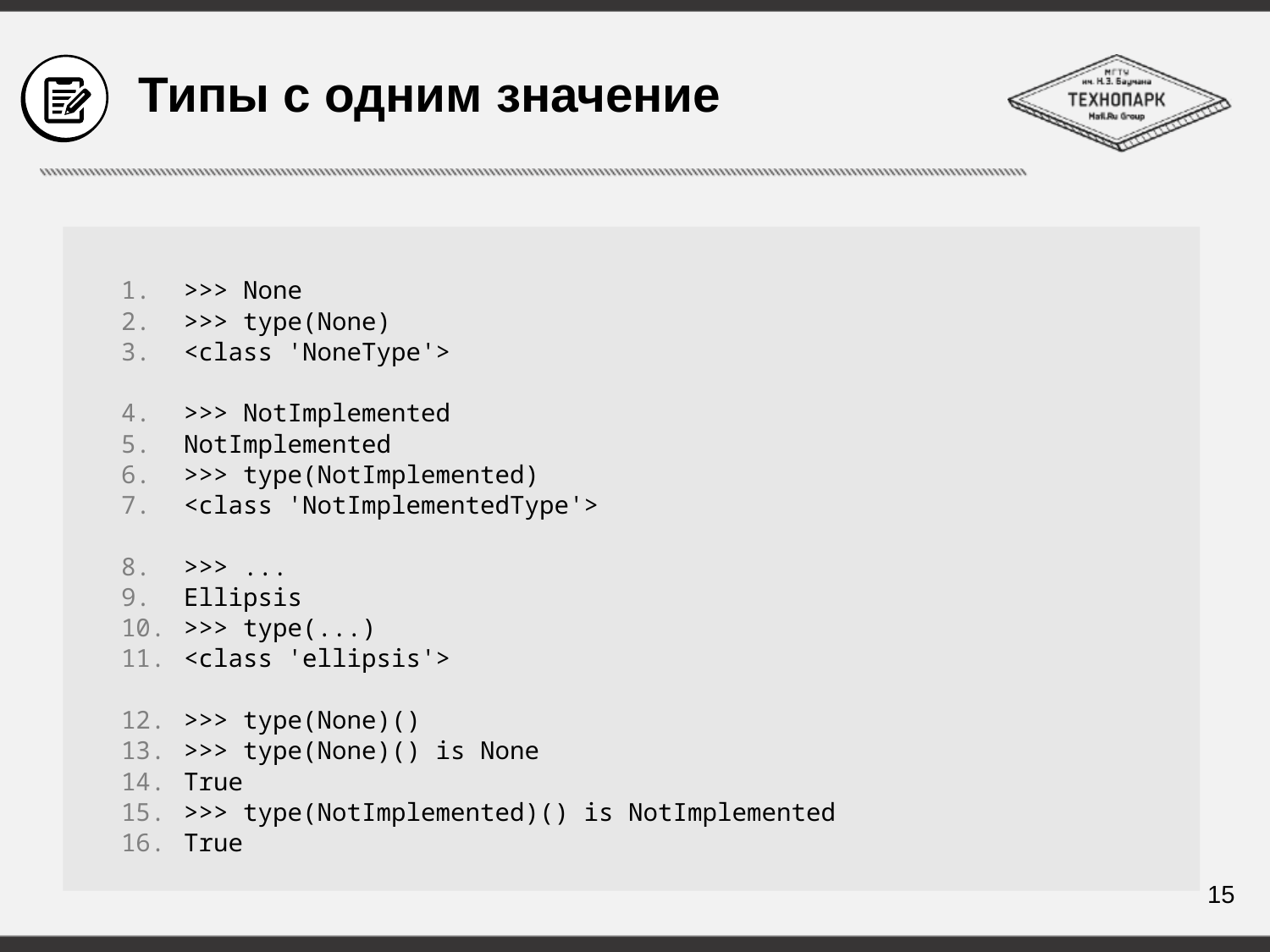

# Типы с одним значение

>>> None
>>> type(None)
<class 'NoneType'>

>>> NotImplemented
NotImplemented
>>> type(NotImplemented)
<class 'NotImplementedType'>

>>> ...
Ellipsis
>>> type(...)
<class 'ellipsis'>

>>> type(None)()
>>> type(None)() is None
True
>>> type(NotImplemented)() is NotImplemented
True

15